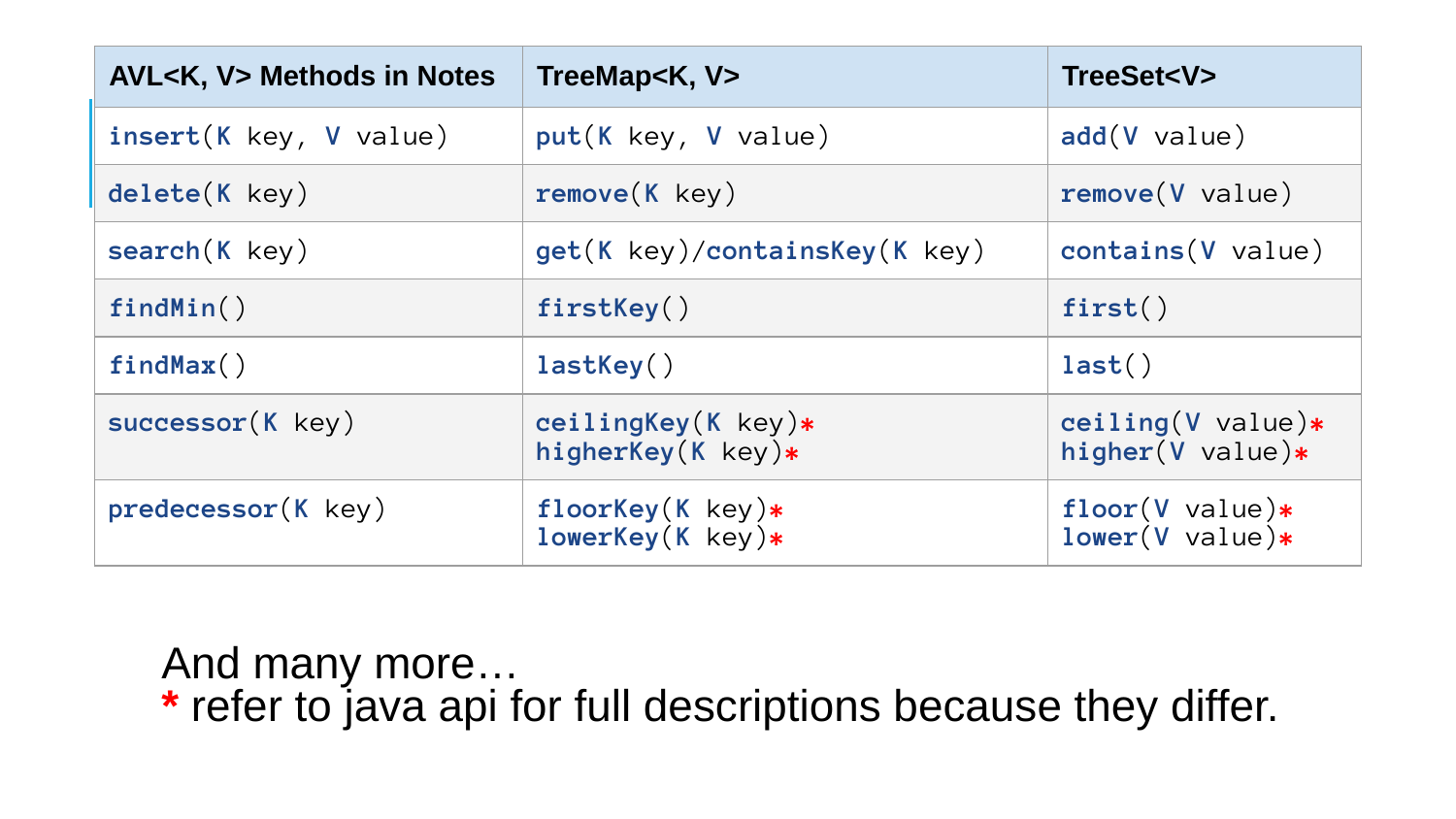

| AVL<K, V> Methods in Notes | TreeMap<K, V> | TreeSet<V> |
| --- | --- | --- |
| insert(K key, V value) | put(K key, V value) | add(V value) |
| delete(K key) | remove(K key) | remove(V value) |
| search(K key) | get(K key)/containsKey(K key) | contains(V value) |
| findMin() | firstKey() | first() |
| findMax() | lastKey() | last() |
| successor(K key) | ceilingKey(K key)\* higherKey(K key)\* | ceiling(V value)\* higher(V value)\* |
| predecessor(K key) | floorKey(K key)\* lowerKey(K key)\* | floor(V value)\* lower(V value)\* |
And many more…
* refer to java api for full descriptions because they differ.